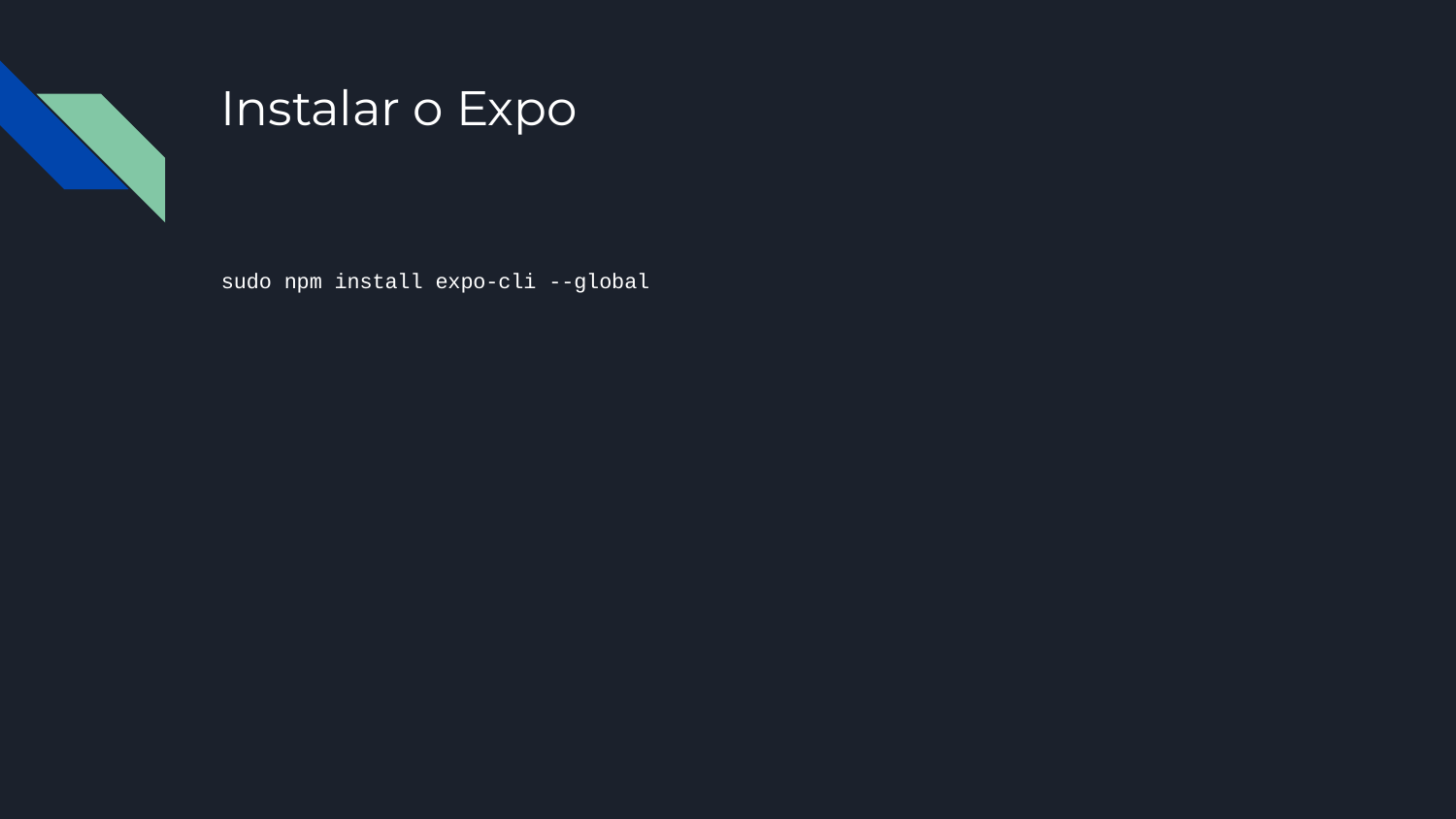

# Instalar o Expo
sudo npm install expo-cli --global